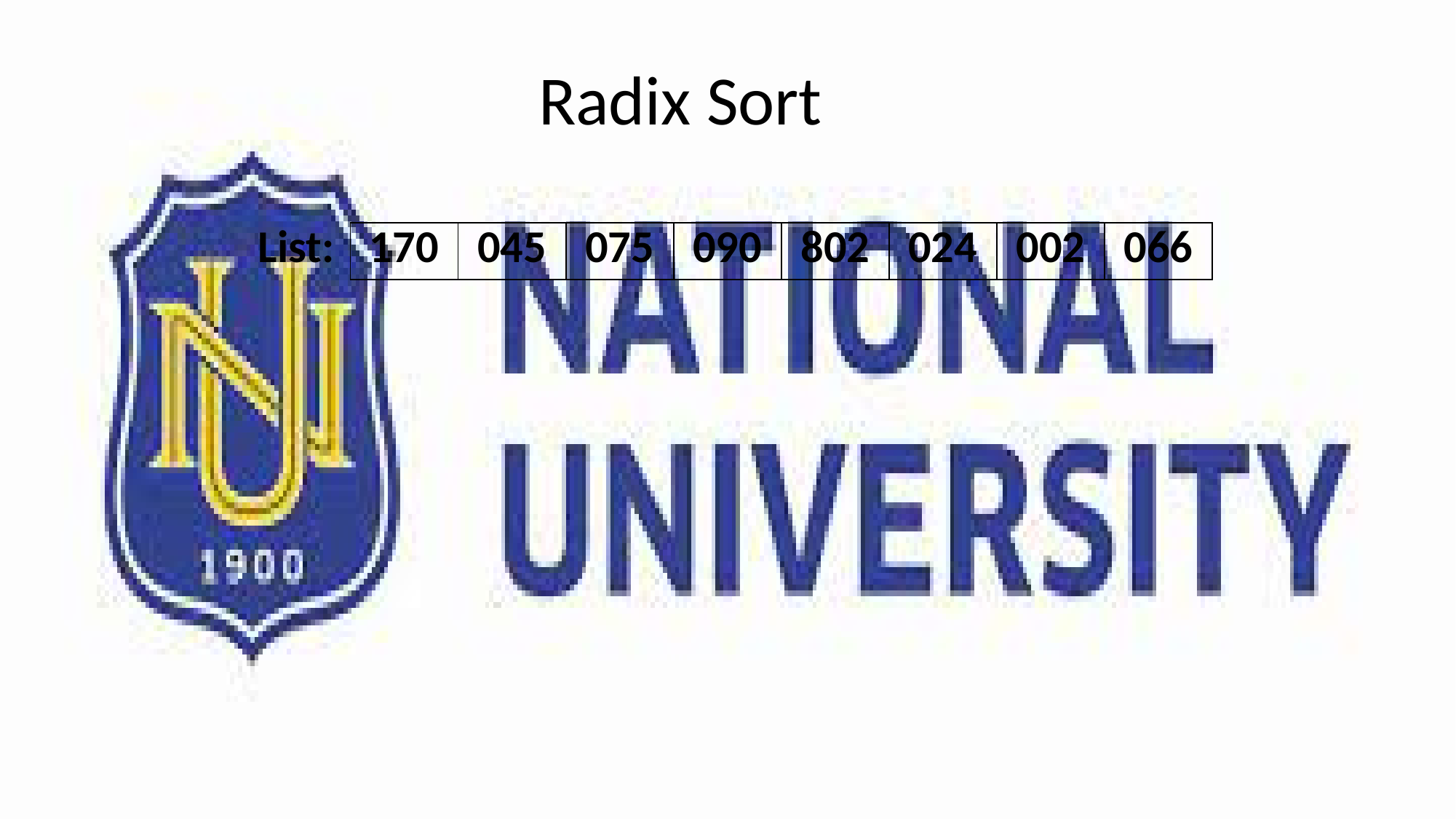

# Radix Sort
| List: | 170 | 045 | 075 | 090 | 802 | 024 | 002 | 066 |
| --- | --- | --- | --- | --- | --- | --- | --- | --- |